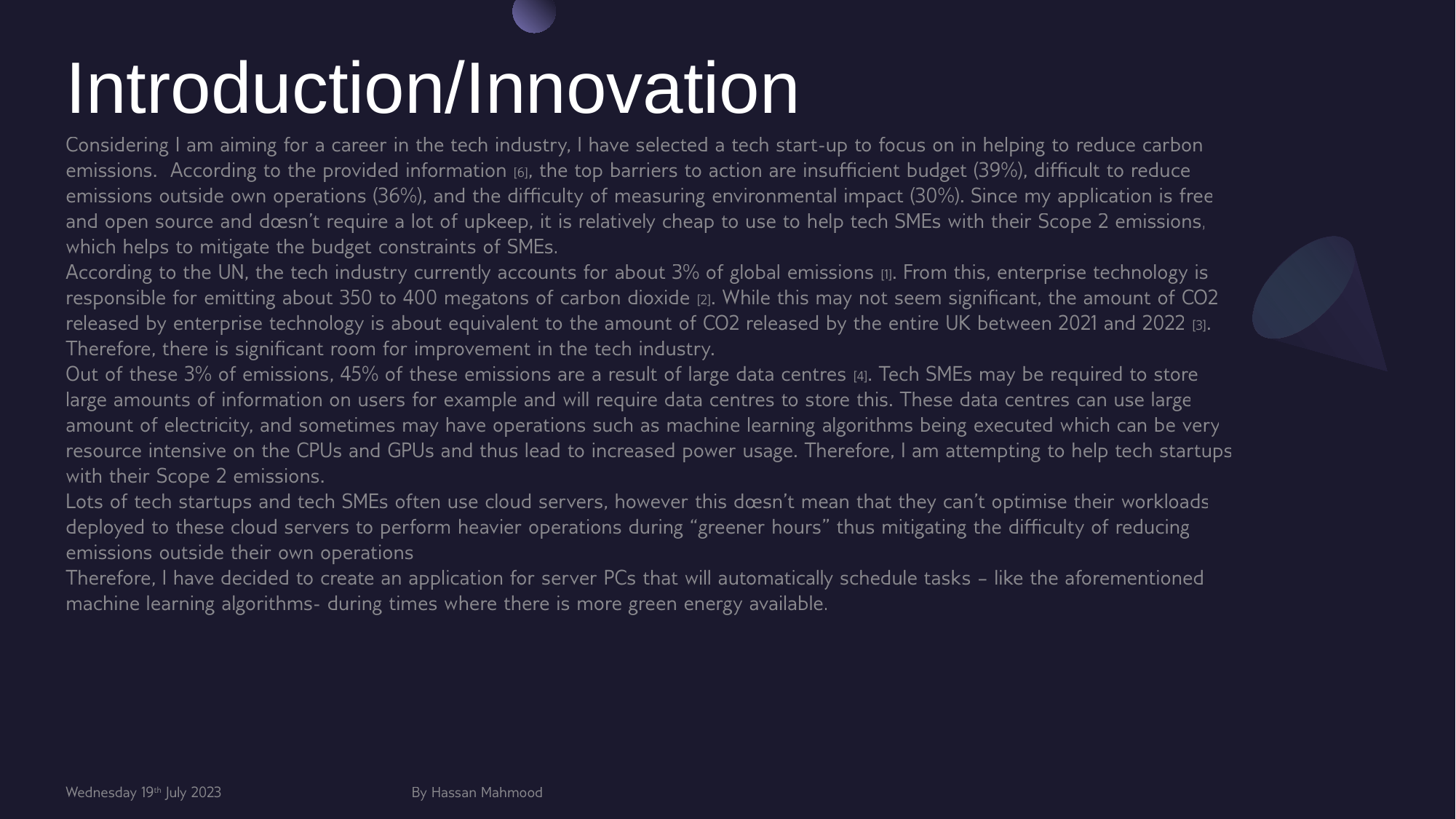

# Introduction/Innovation
Considering I am aiming for a career in the tech industry, I have selected a tech start-up to focus on in helping to reduce carbon emissions.  According to the provided information [6], the top barriers to action are insufficient budget (39%), difficult to reduce emissions outside own operations (36%), and the difficulty of measuring environmental impact (30%). Since my application is free and open source and doesn’t require a lot of upkeep, it is relatively cheap to use to help tech SMEs with their Scope 2 emissions, which helps to mitigate the budget constraints of SMEs.
According to the UN, the tech industry currently accounts for about 3% of global emissions [1]. From this, enterprise technology is responsible for emitting about 350 to 400 megatons of carbon dioxide [2]. While this may not seem significant, the amount of CO2 released by enterprise technology is about equivalent to the amount of CO2 released by the entire UK between 2021 and 2022 [3]. Therefore, there is significant room for improvement in the tech industry.
Out of these 3% of emissions, 45% of these emissions are a result of large data centres [4]. Tech SMEs may be required to store large amounts of information on users for example and will require data centres to store this. These data centres can use large amount of electricity, and sometimes may have operations such as machine learning algorithms being executed which can be very resource intensive on the CPUs and GPUs and thus lead to increased power usage. Therefore, I am attempting to help tech startups with their Scope 2 emissions.
Lots of tech startups and tech SMEs often use cloud servers, however this doesn’t mean that they can’t optimise their workloads deployed to these cloud servers to perform heavier operations during “greener hours” thus mitigating the difficulty of reducing emissions outside their own operations
Therefore, I have decided to create an application for server PCs that will automatically schedule tasks – like the aforementioned machine learning algorithms- during times where there is more green energy available.

Wednesday 19th July 2023
By Hassan Mahmood